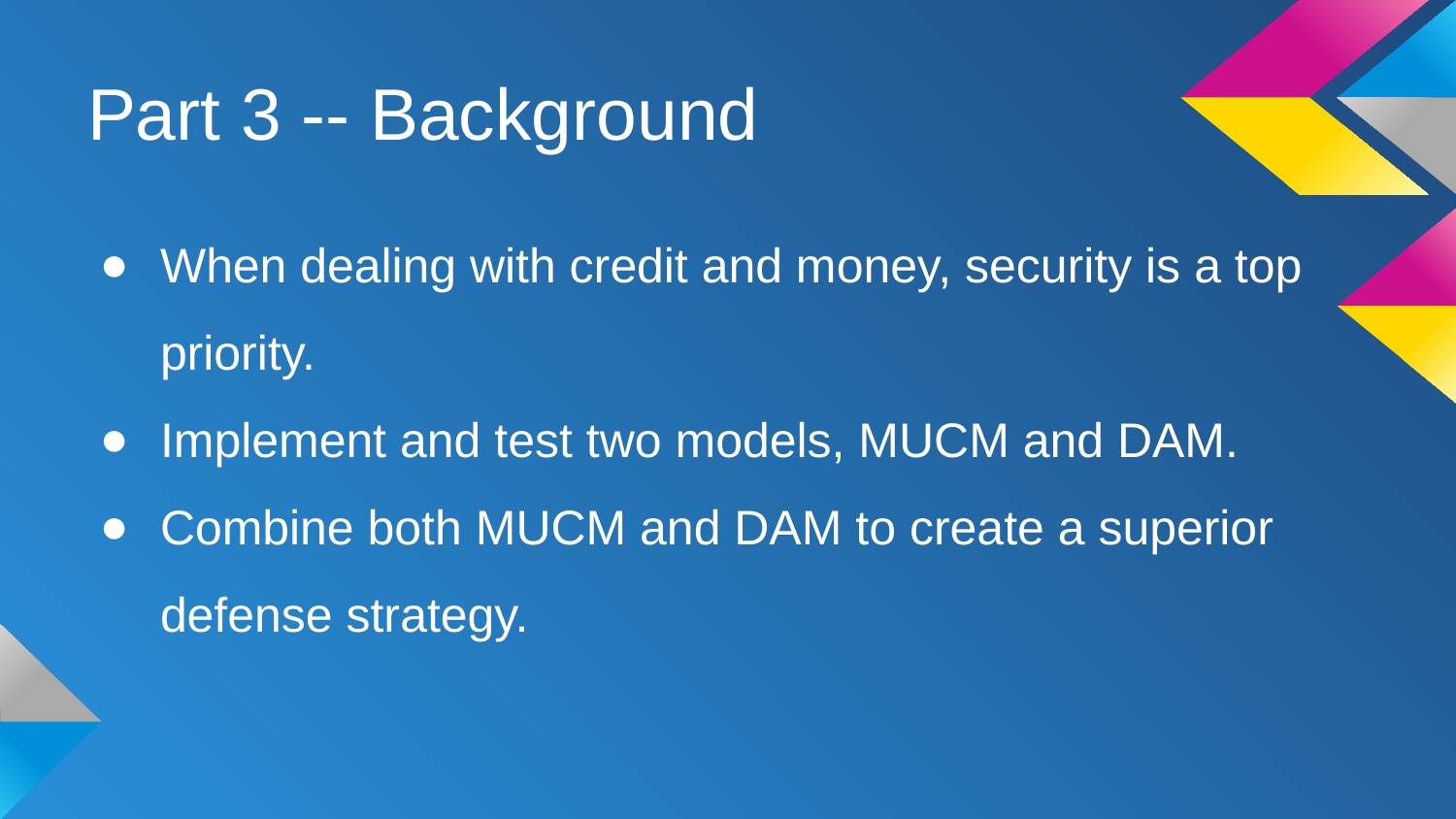

# Part 3 -- Background
When dealing with credit and money, security is a top priority.
Implement and test two models, MUCM and DAM.
Combine both MUCM and DAM to create a superior defense strategy.